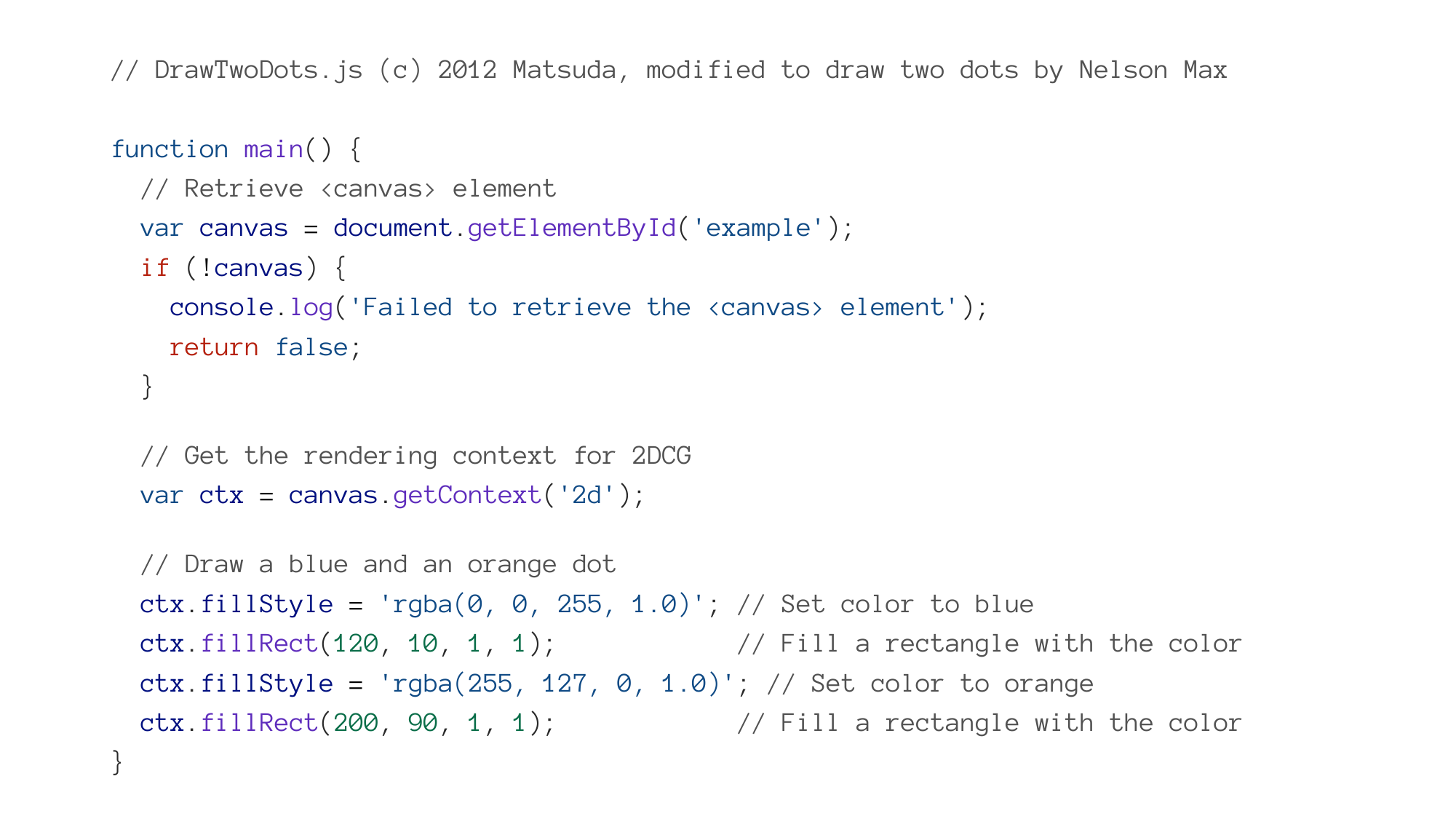

// DrawTwoDots.js (c) 2012 Matsuda, modified to draw two dots by Nelson Max

function main() {
  // Retrieve <canvas> element
  var canvas = document.getElementById('example');
  if (!canvas) {
    console.log('Failed to retrieve the <canvas> element');
    return false;
  }
  // Get the rendering context for 2DCG
  var ctx = canvas.getContext('2d');
  // Draw a blue and an orange dot
  ctx.fillStyle = 'rgba(0, 0, 255, 1.0)'; // Set color to blue
  ctx.fillRect(120, 10, 1, 1);            // Fill a rectangle with the color
  ctx.fillStyle = 'rgba(255, 127, 0, 1.0)'; // Set color to orange
  ctx.fillRect(200, 90, 1, 1);            // Fill a rectangle with the color
}